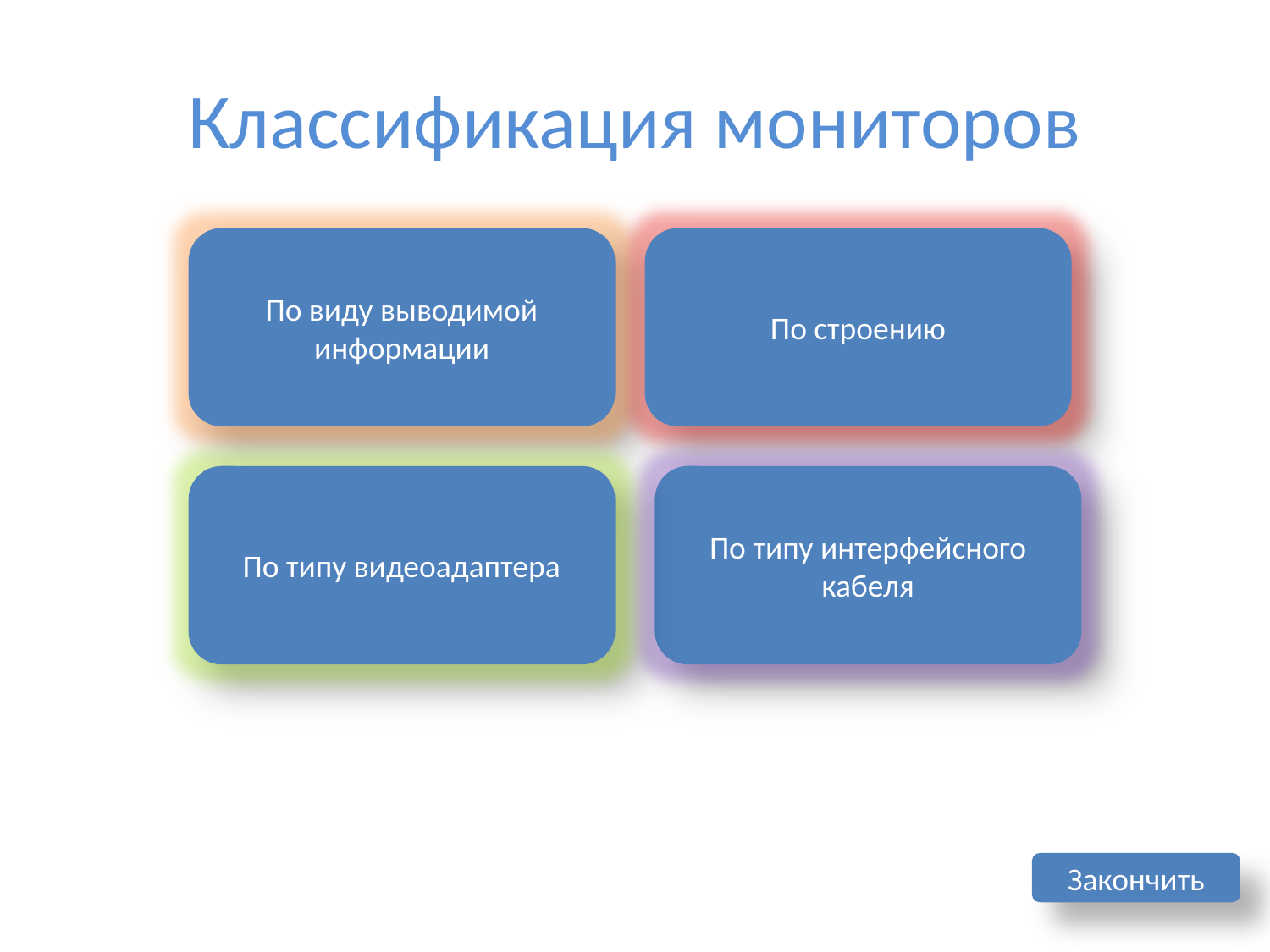

# Классификация мониторов
По виду выводимой информации
По строению
По типу видеоадаптера
По типу интерфейсного кабеля
Закончить